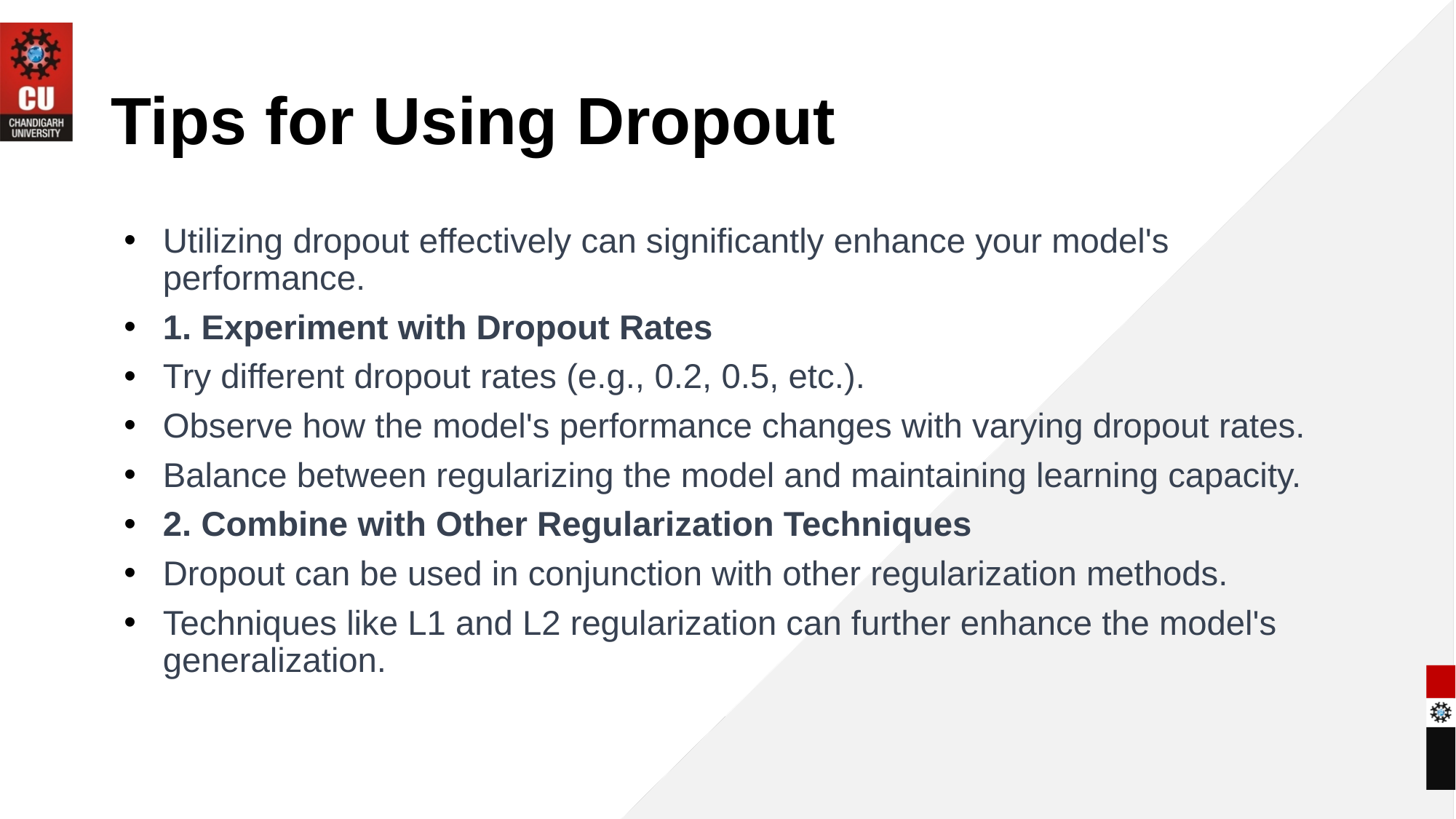

# Tips for Using Dropout
Utilizing dropout effectively can significantly enhance your model's performance.
1. Experiment with Dropout Rates
Try different dropout rates (e.g., 0.2, 0.5, etc.).
Observe how the model's performance changes with varying dropout rates.
Balance between regularizing the model and maintaining learning capacity.
2. Combine with Other Regularization Techniques
Dropout can be used in conjunction with other regularization methods.
Techniques like L1 and L2 regularization can further enhance the model's generalization.